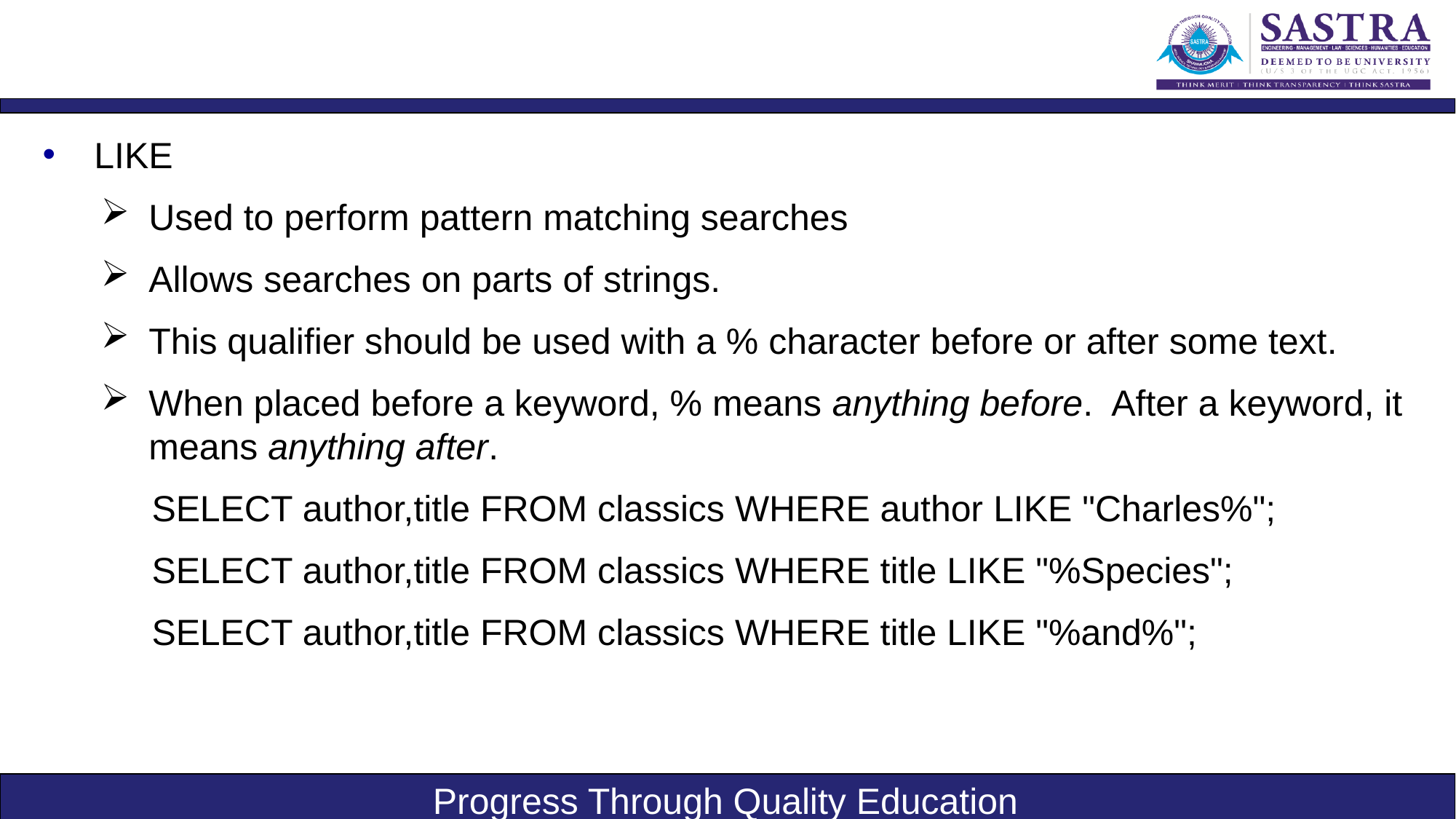

#
LIKE
Used to perform pattern matching searches
Allows searches on parts of strings.
This qualifier should be used with a % character before or after some text.
When placed before a keyword, % means anything before.  After a keyword, it means anything after.
	SELECT author,title FROM classics WHERE author LIKE "Charles%";
	SELECT author,title FROM classics WHERE title LIKE "%Species";
	SELECT author,title FROM classics WHERE title LIKE "%and%";